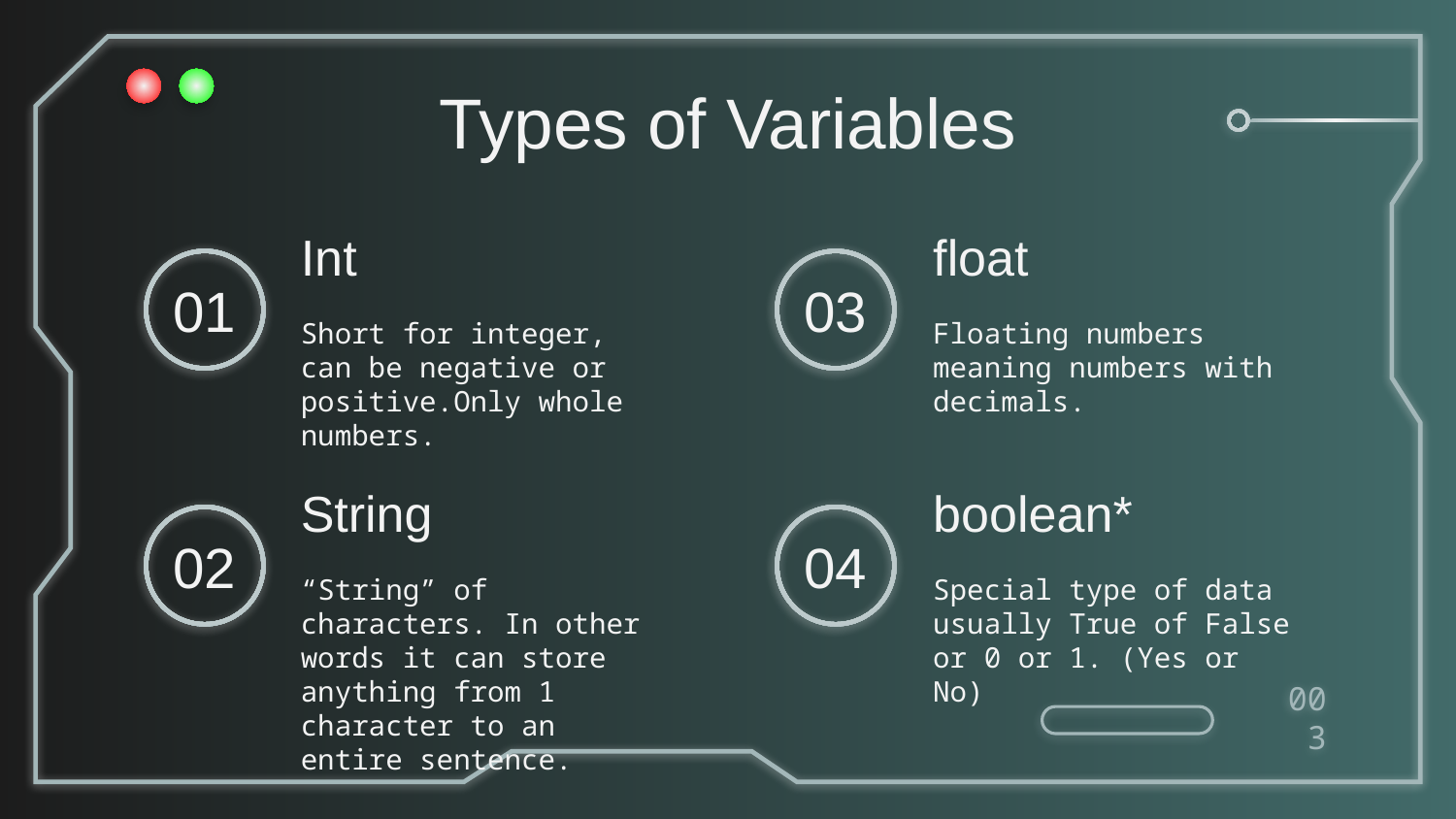

Types of Variables

float
# Int

01
03
Floating numbers meaning numbers with decimals.
Short for integer, can be negative or positive.Only whole numbers.
String
boolean*

02
04
“String” of characters. In other words it can store anything from 1 character to an entire sentence.
Special type of data usually True of False or 0 or 1. (Yes or No)
003